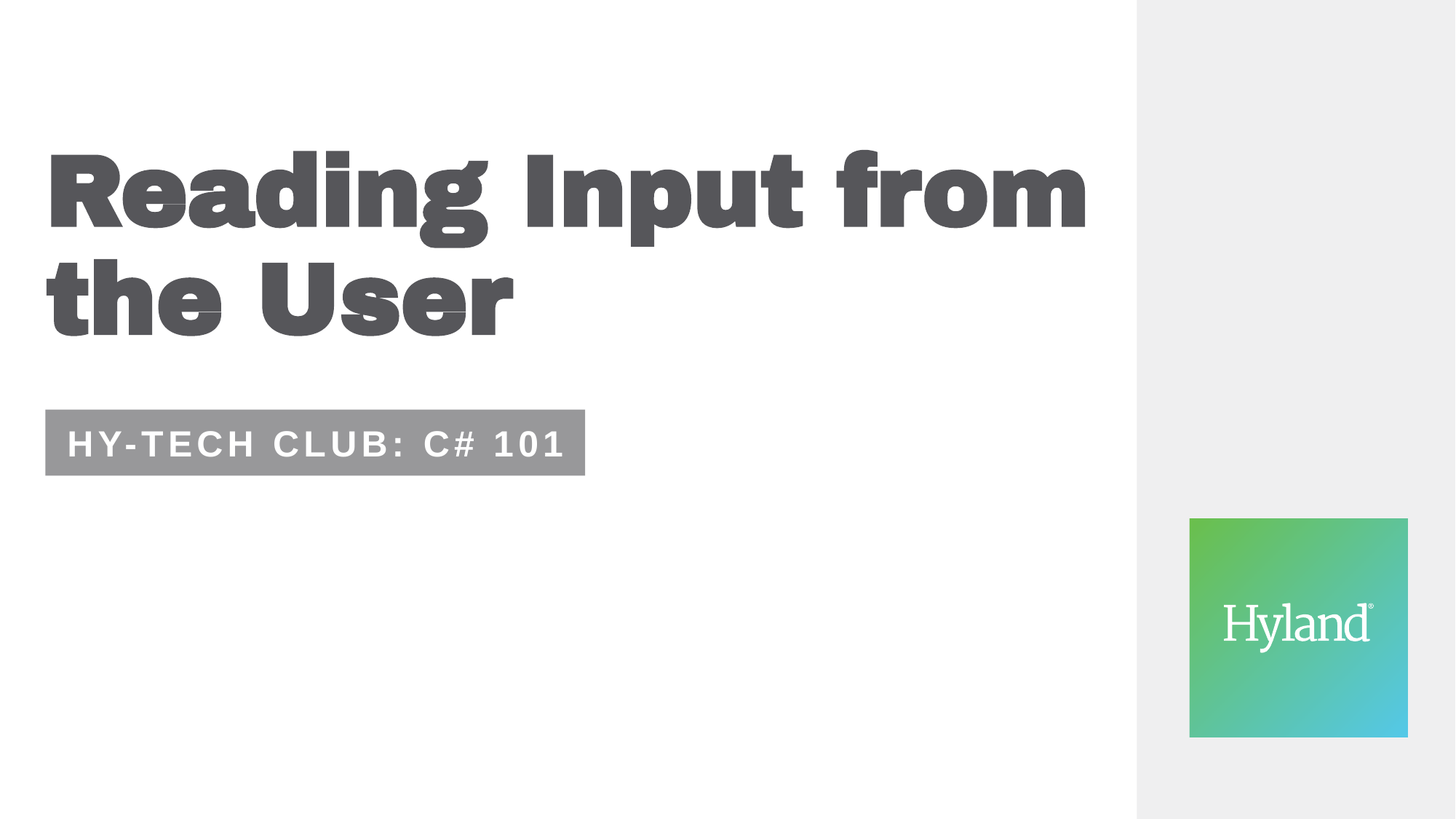

# Reading Input from the User
Hy-Tech Club: C# 101